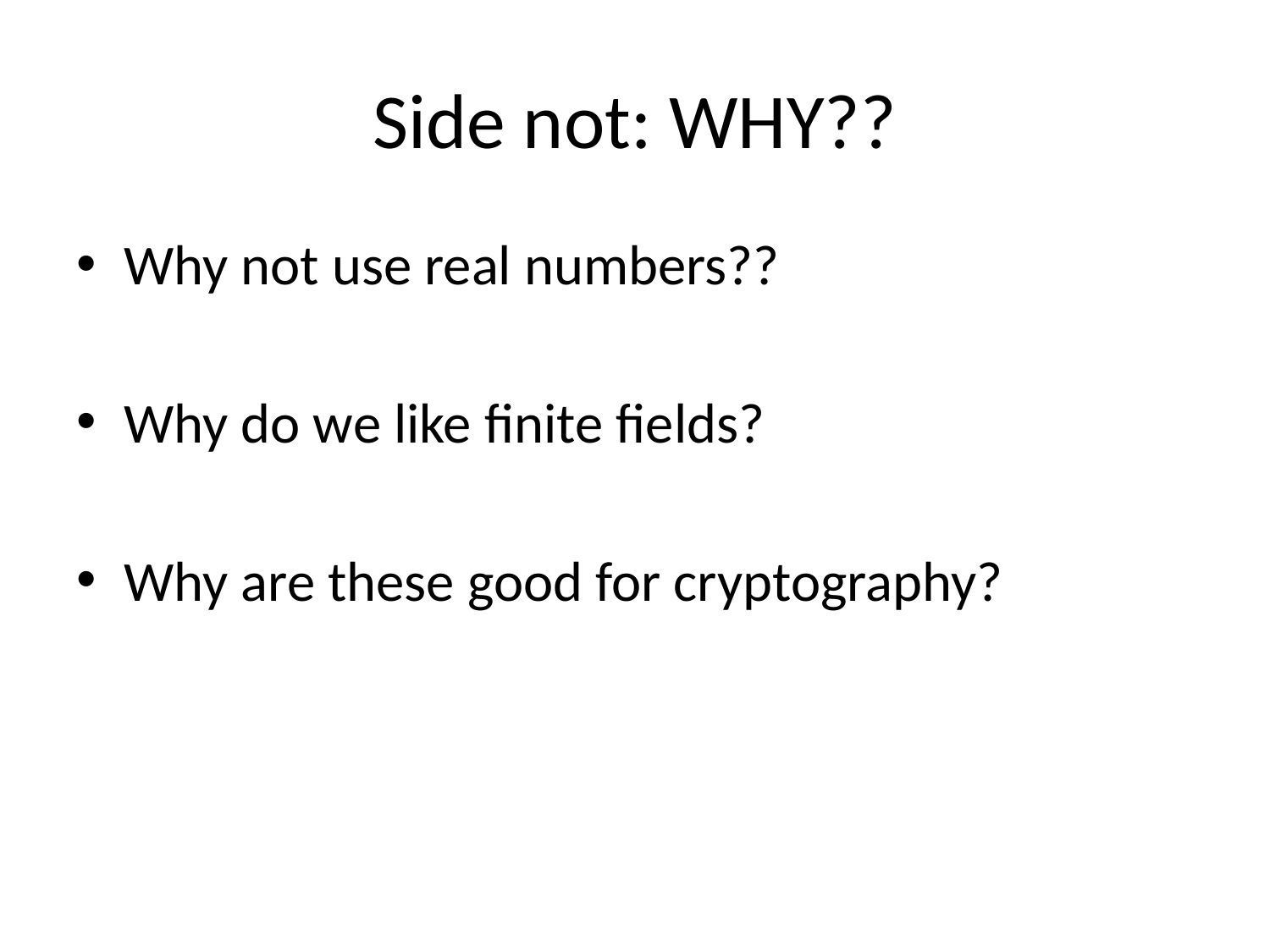

# Side not: WHY??
Why not use real numbers??

Why do we like finite fields?

Why are these good for cryptography?